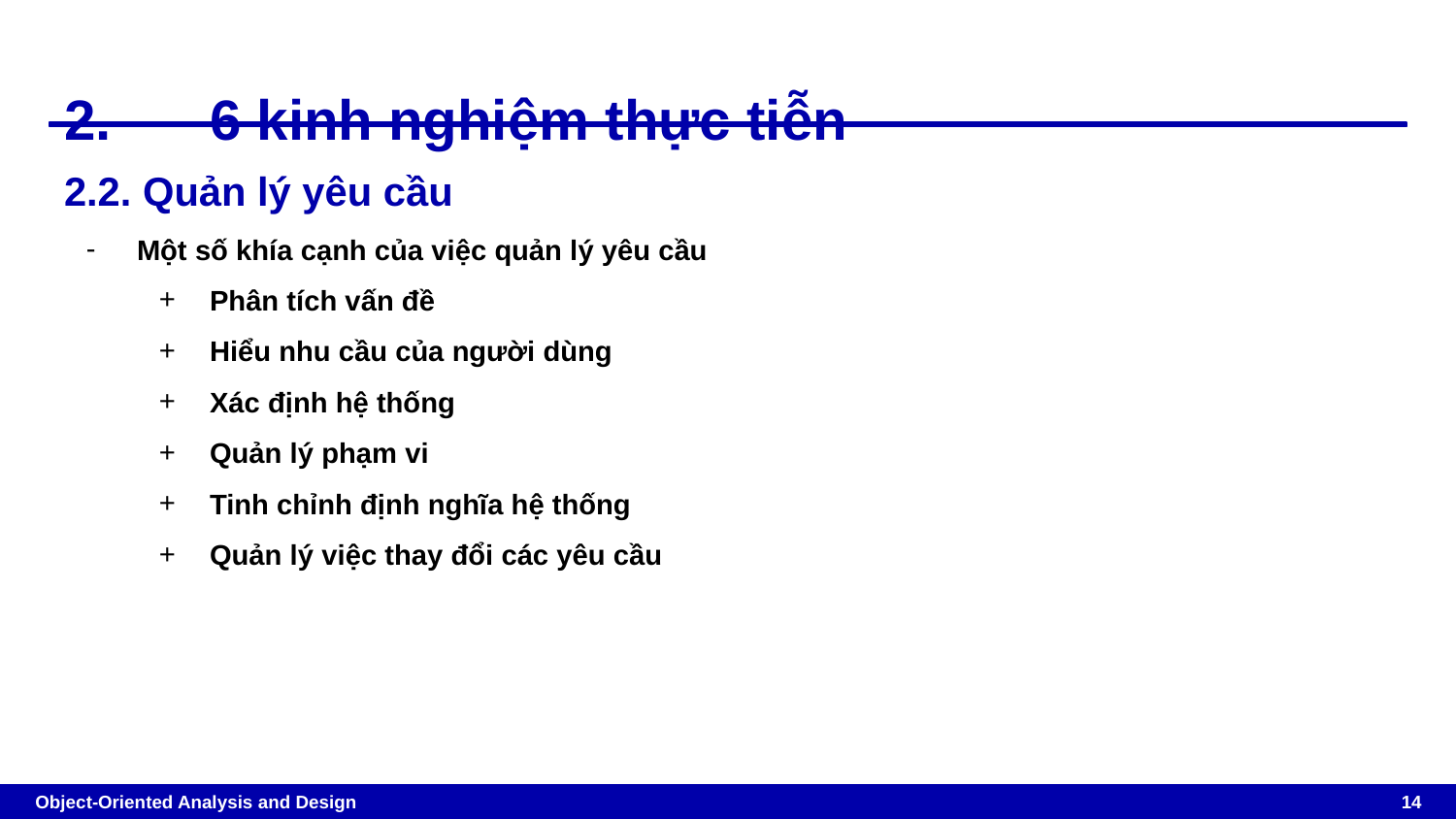

# 2.	6 kinh nghiệm thực tiễn

2.2. Quản lý yêu cầu
Một số khía cạnh của việc quản lý yêu cầu
Phân tích vấn đề
Hiểu nhu cầu của người dùng
Xác định hệ thống
Quản lý phạm vi
Tinh chỉnh định nghĩa hệ thống
Quản lý việc thay đổi các yêu cầu
14
Object-Oriented Analysis and Design